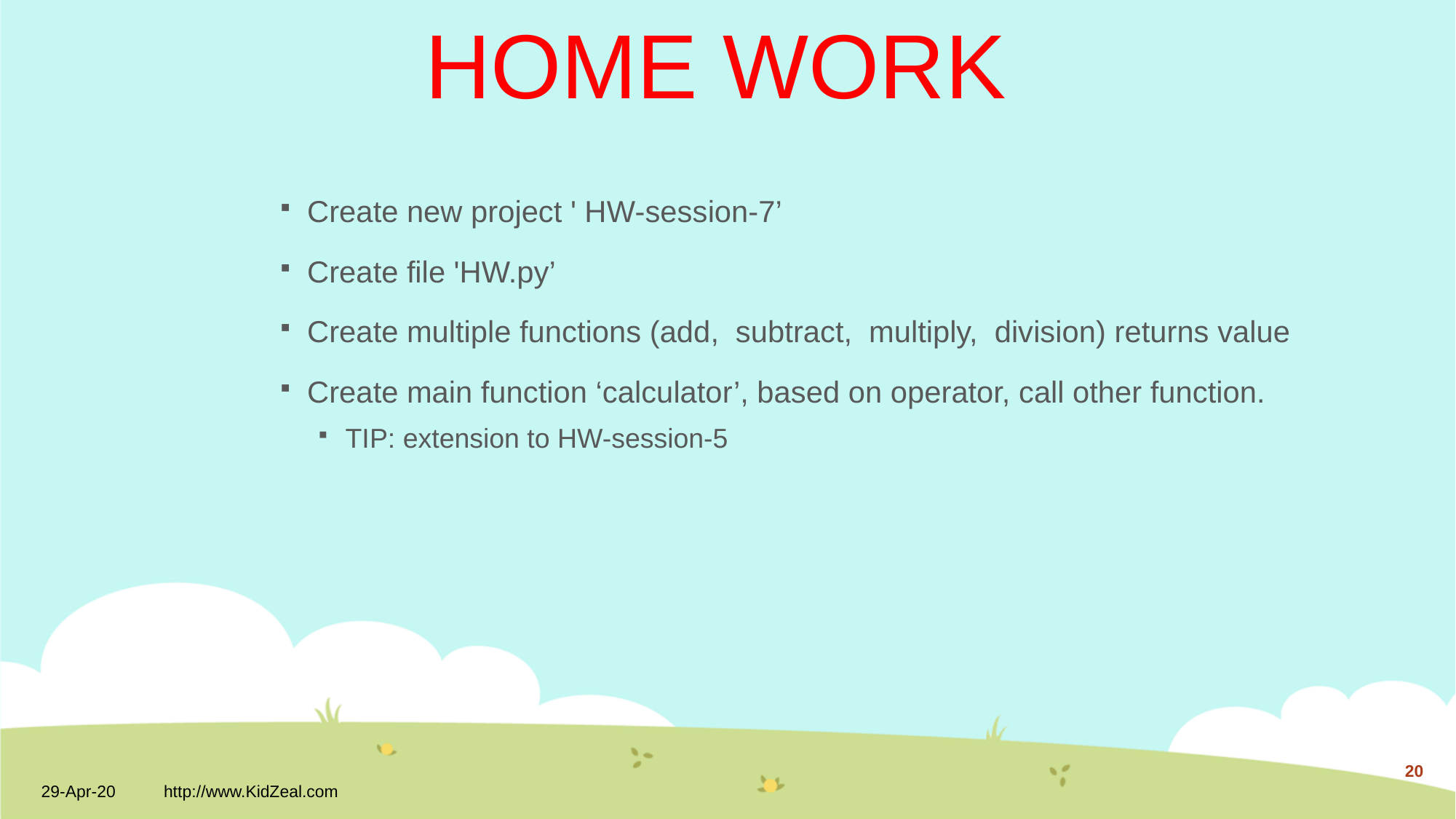

HOME WORK

Create new project ' HW-session-7’
Create file 'HW.py’
Create multiple functions (add,  subtract,  multiply,  division) returns value
Create main function ‘calculator’, based on operator, call other function.
TIP: extension to HW-session-5
20
29-Apr-20
http://www.KidZeal.com